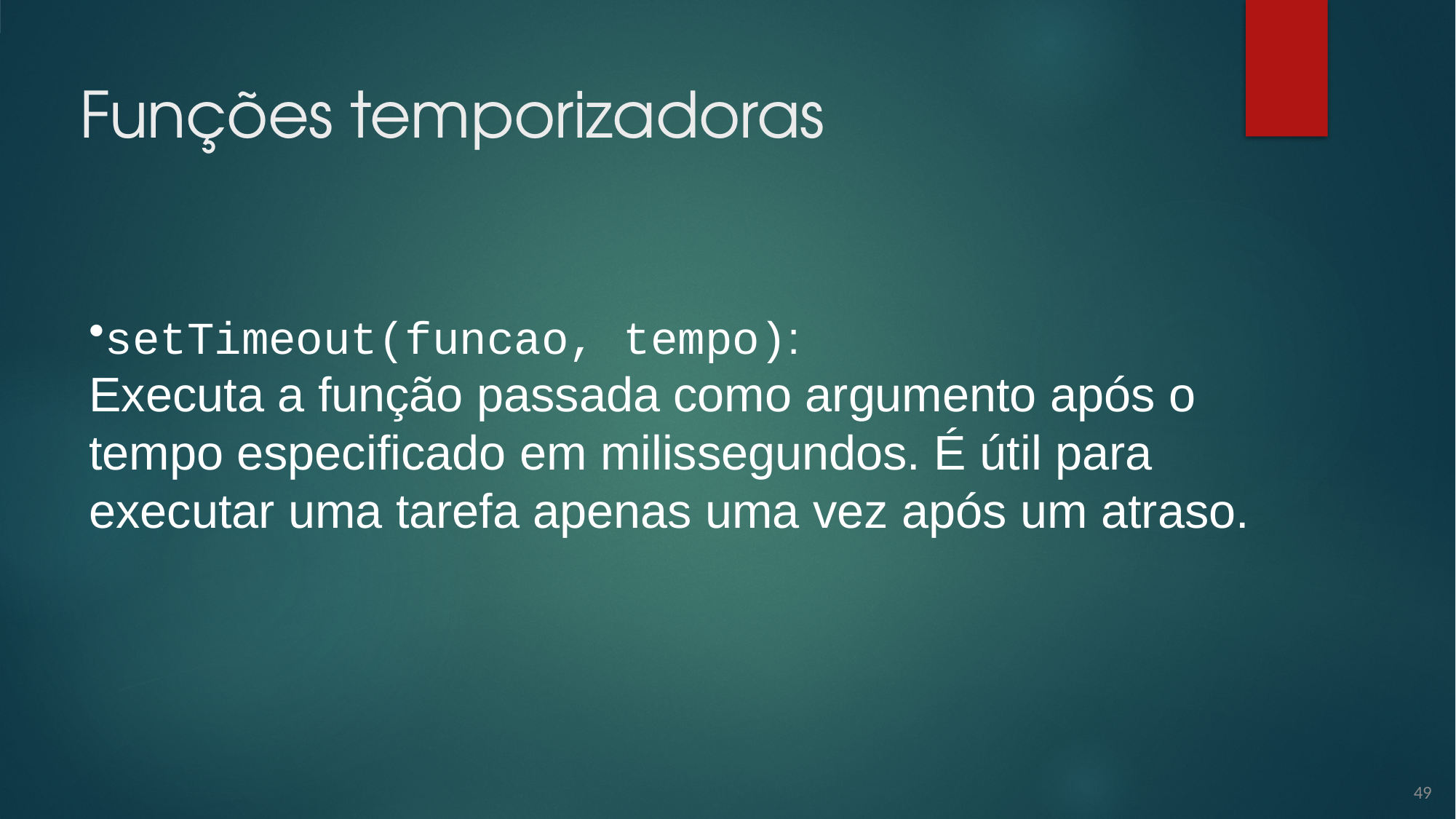

# Funções temporizadoras
setTimeout(funcao, tempo):
Executa a função passada como argumento após o tempo especificado em milissegundos. É útil para executar uma tarefa apenas uma vez após um atraso.

49